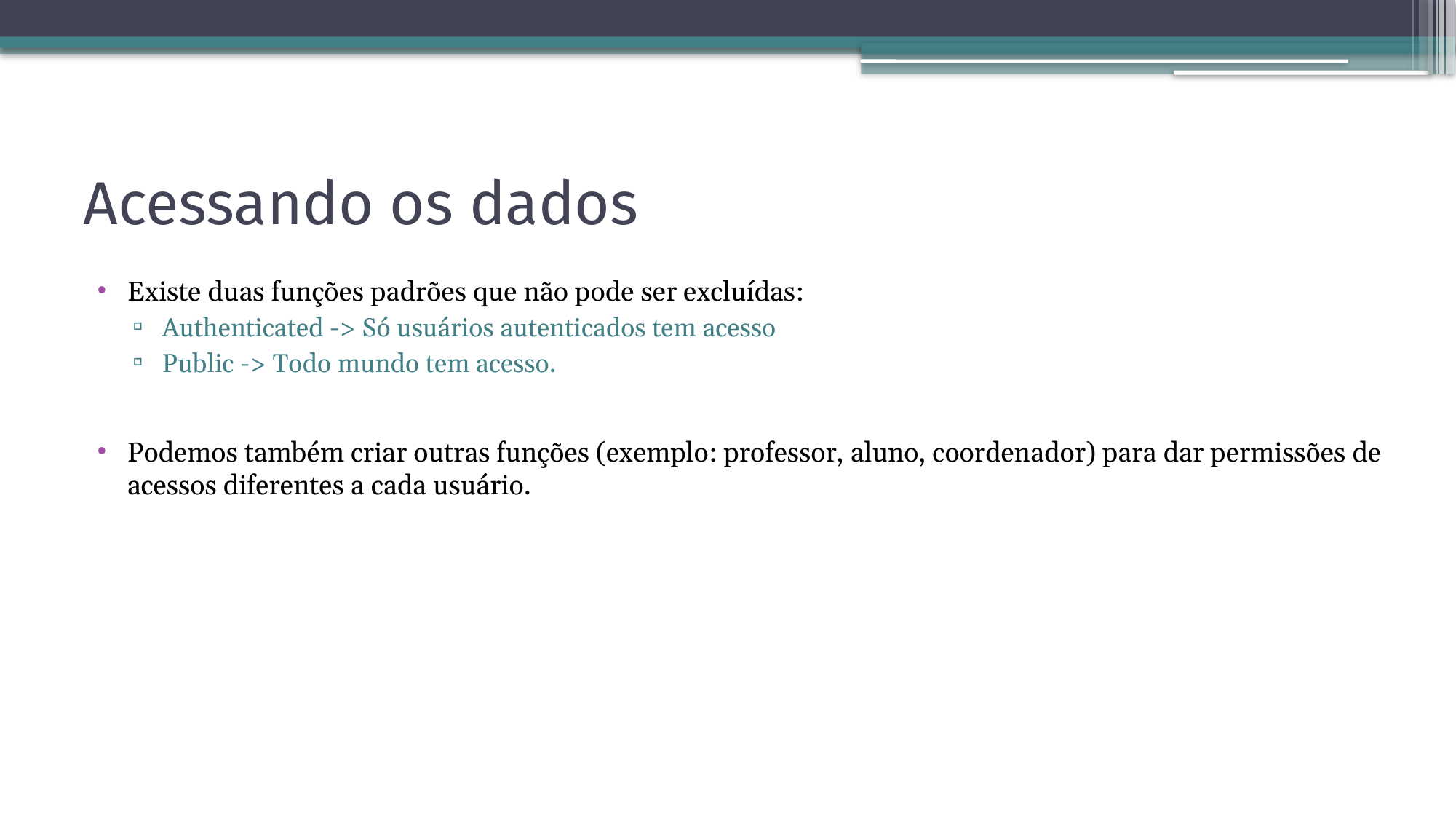

# Acessando os dados
Existe duas funções padrões que não pode ser excluídas:
Authenticated -> Só usuários autenticados tem acesso
Public -> Todo mundo tem acesso.

Podemos também criar outras funções (exemplo: professor, aluno, coordenador) para dar permissões de acessos diferentes a cada usuário.